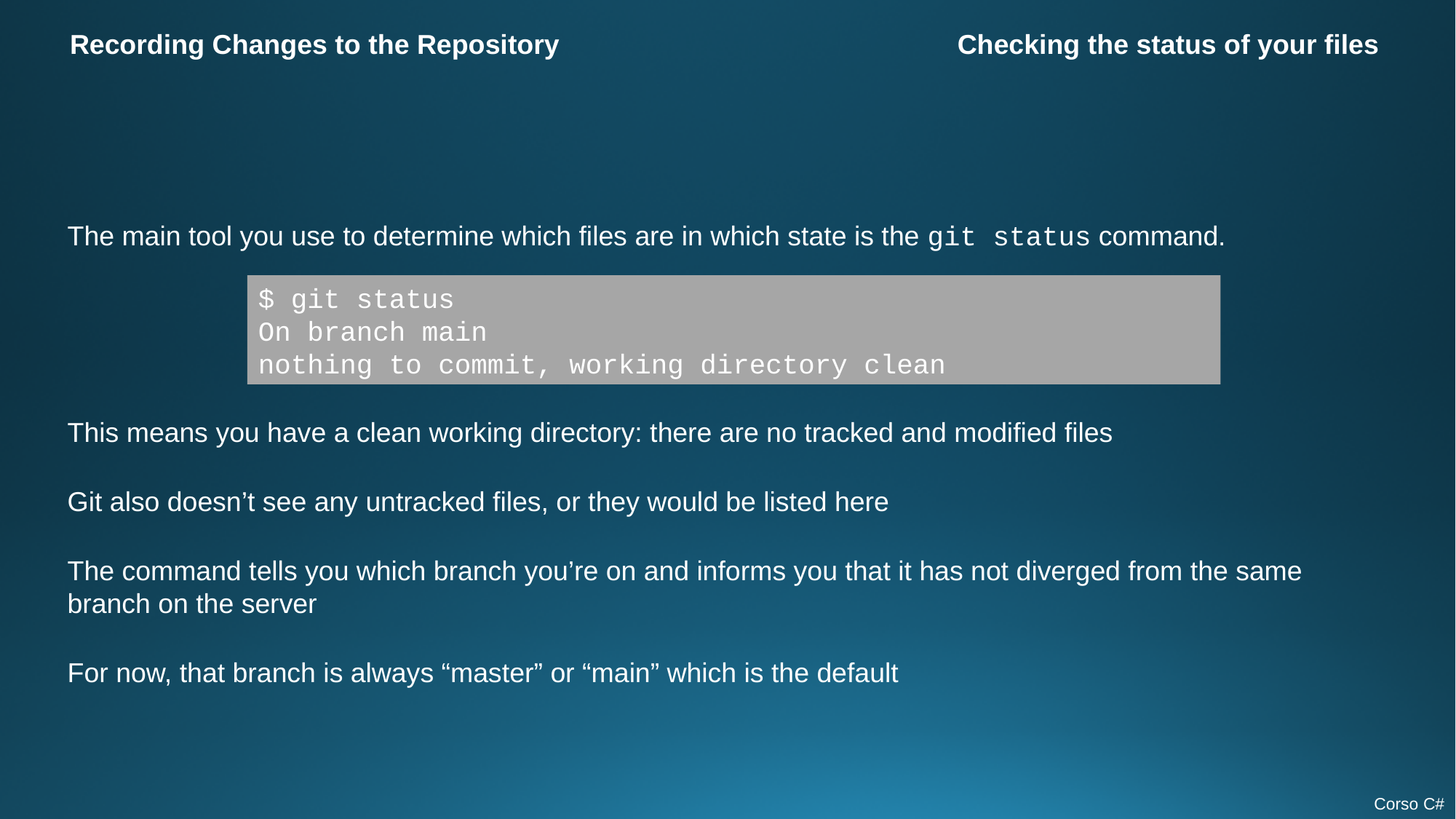

Recording Changes to the Repository
Checking the status of your files
The main tool you use to determine which files are in which state is the git status command.
$ git status
On branch main
nothing to commit, working directory clean
This means you have a clean working directory: there are no tracked and modified files
Git also doesn’t see any untracked files, or they would be listed here
The command tells you which branch you’re on and informs you that it has not diverged from the same branch on the server
For now, that branch is always “master” or “main” which is the default
Corso C#